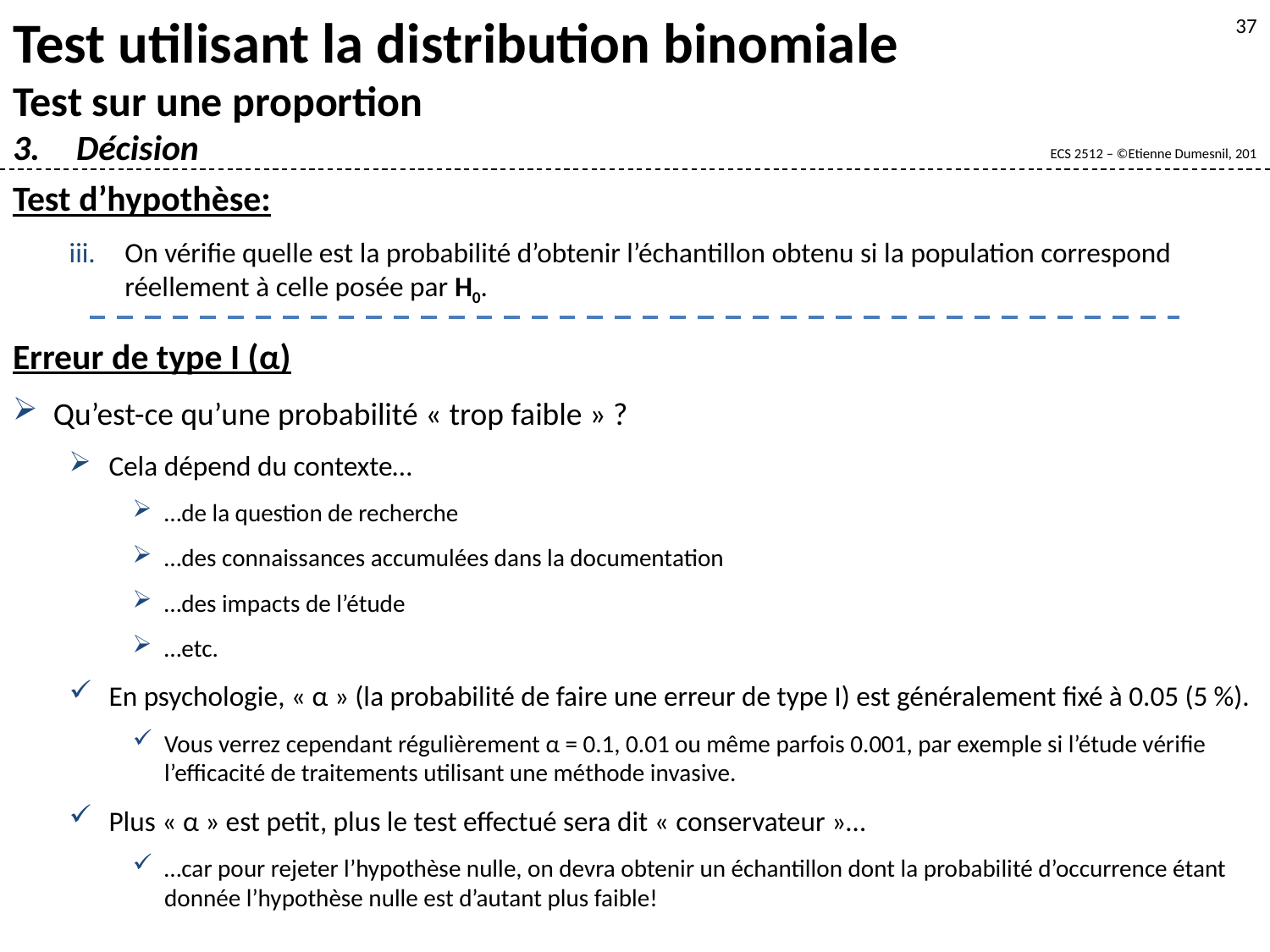

Test utilisant la distribution binomiale
Test sur une proportion
Décision
37

Test d’hypothèse:
On vérifie quelle est la probabilité d’obtenir l’échantillon obtenu si la population correspond réellement à celle posée par H0.

Erreur de type I (α)
Qu’est-ce qu’une probabilité « trop faible » ?
Cela dépend du contexte…
…de la question de recherche
…des connaissances accumulées dans la documentation
…des impacts de l’étude
…etc.
En psychologie, « α » (la probabilité de faire une erreur de type I) est généralement fixé à 0.05 (5 %).
Vous verrez cependant régulièrement α = 0.1, 0.01 ou même parfois 0.001, par exemple si l’étude vérifie l’efficacité de traitements utilisant une méthode invasive.
Plus « α » est petit, plus le test effectué sera dit « conservateur »…
…car pour rejeter l’hypothèse nulle, on devra obtenir un échantillon dont la probabilité d’occurrence étant donnée l’hypothèse nulle est d’autant plus faible!